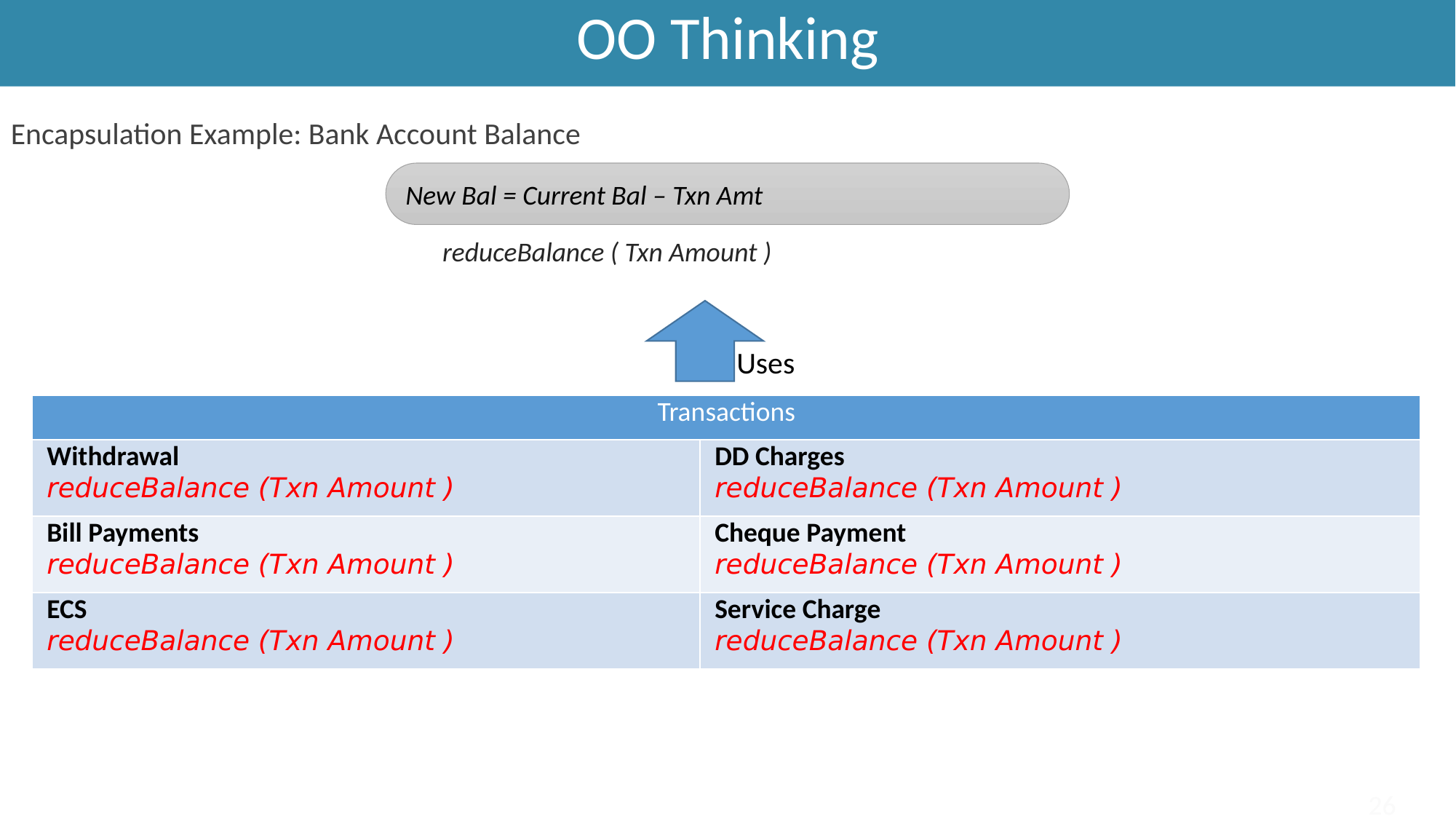

# OO Thinking
OO Thinking
Encapsulation Example: Bank Account Balance
New Bal = Current Bal – Txn Amt
reduceBalance ( Txn Amount )

Uses
| Transactions |  |
| --- | --- |
| Withdrawal reduceBalance (Txn Amount ) | DD Charges reduceBalance (Txn Amount ) |
| Bill Payments reduceBalance (Txn Amount ) | Cheque Payment reduceBalance (Txn Amount ) |
| ECS reduceBalance (Txn Amount ) | Service Charge reduceBalance (Txn Amount ) |